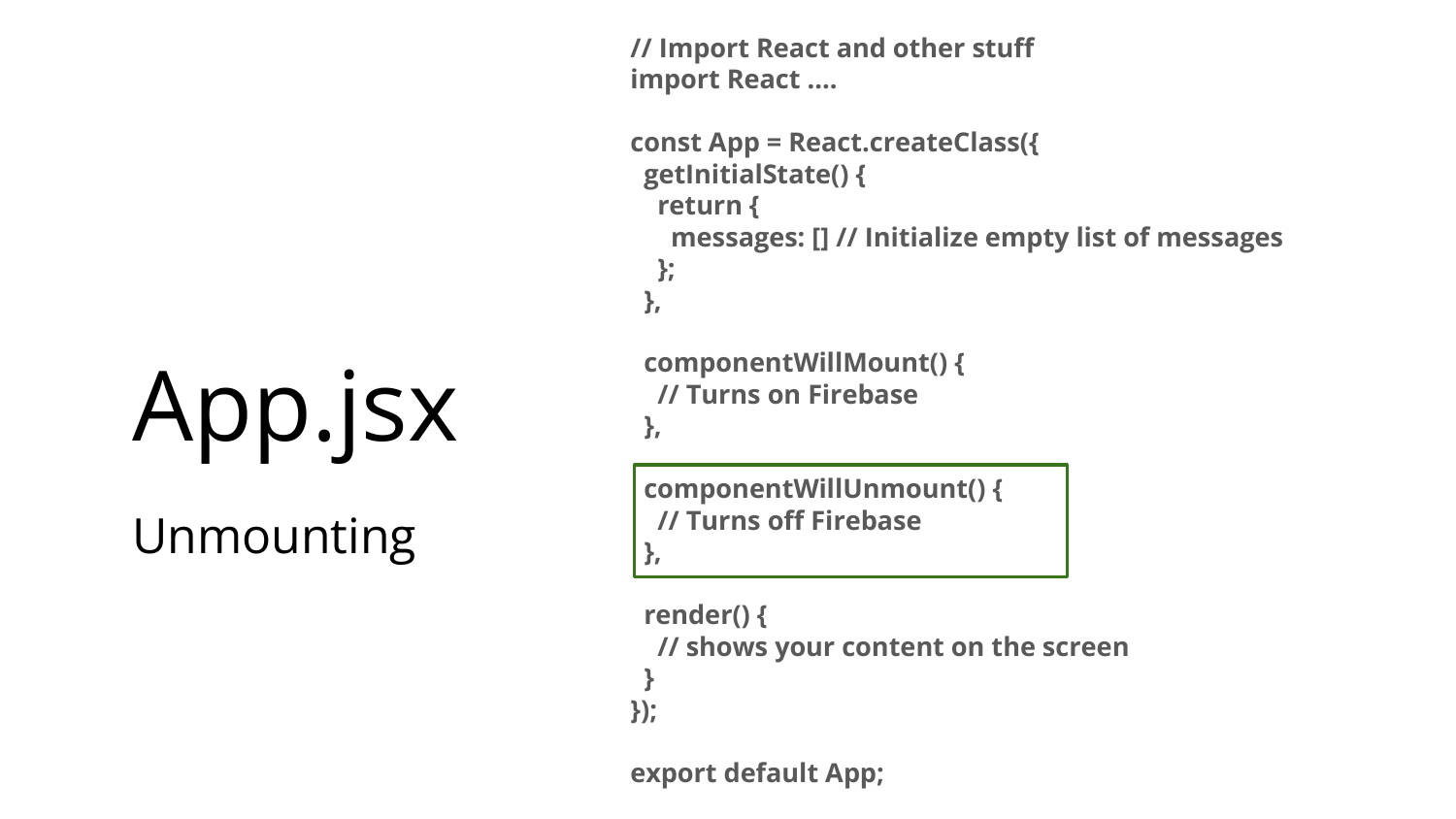

// Import React and other stuff
import React ....

const App = React.createClass({
  getInitialState() {
    return {
      messages: [] // Initialize empty list of messages
    };
  },

  componentWillMount() {
    // Turns on Firebase
  },

  componentWillUnmount() {
    // Turns off Firebase
  },

  render() {
    // shows your content on the screen
  }
});

export default App;
App.jsx

Unmounting